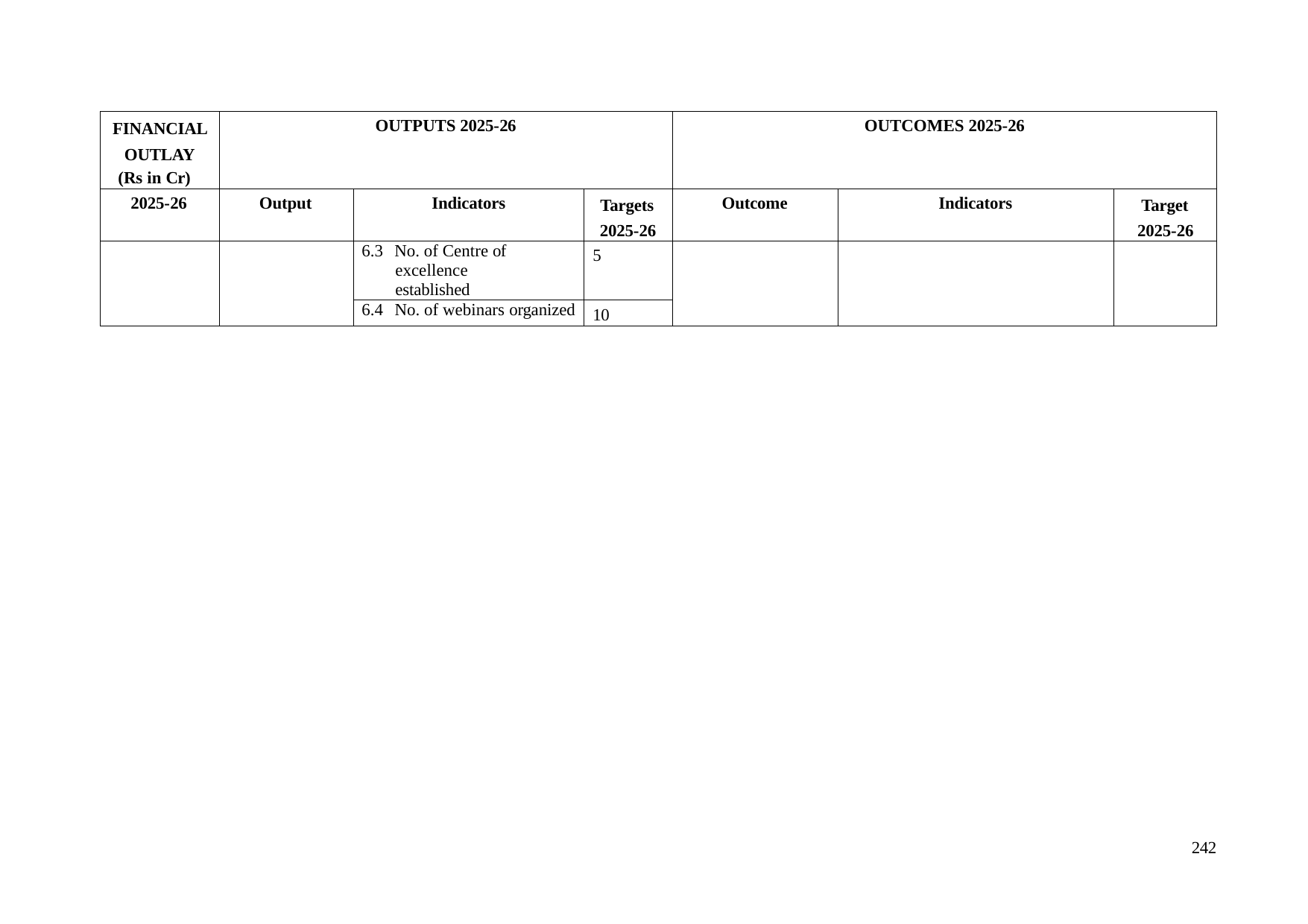

| FINANCIAL OUTLAY (Rs in Cr) | OUTPUTS 2025-26 |  |  | OUTCOMES 2025-26 |  |  |
| --- | --- | --- | --- | --- | --- | --- |
| 2025-26 | Output | Indicators | Targets 2025-26 | Outcome | Indicators | Target 2025-26 |
|  |  | 6.3 No. of Centre of excellence established | 5 |  |  |  |
|  |  | 6.4 No. of webinars organized | 10 |  |  |  |
242